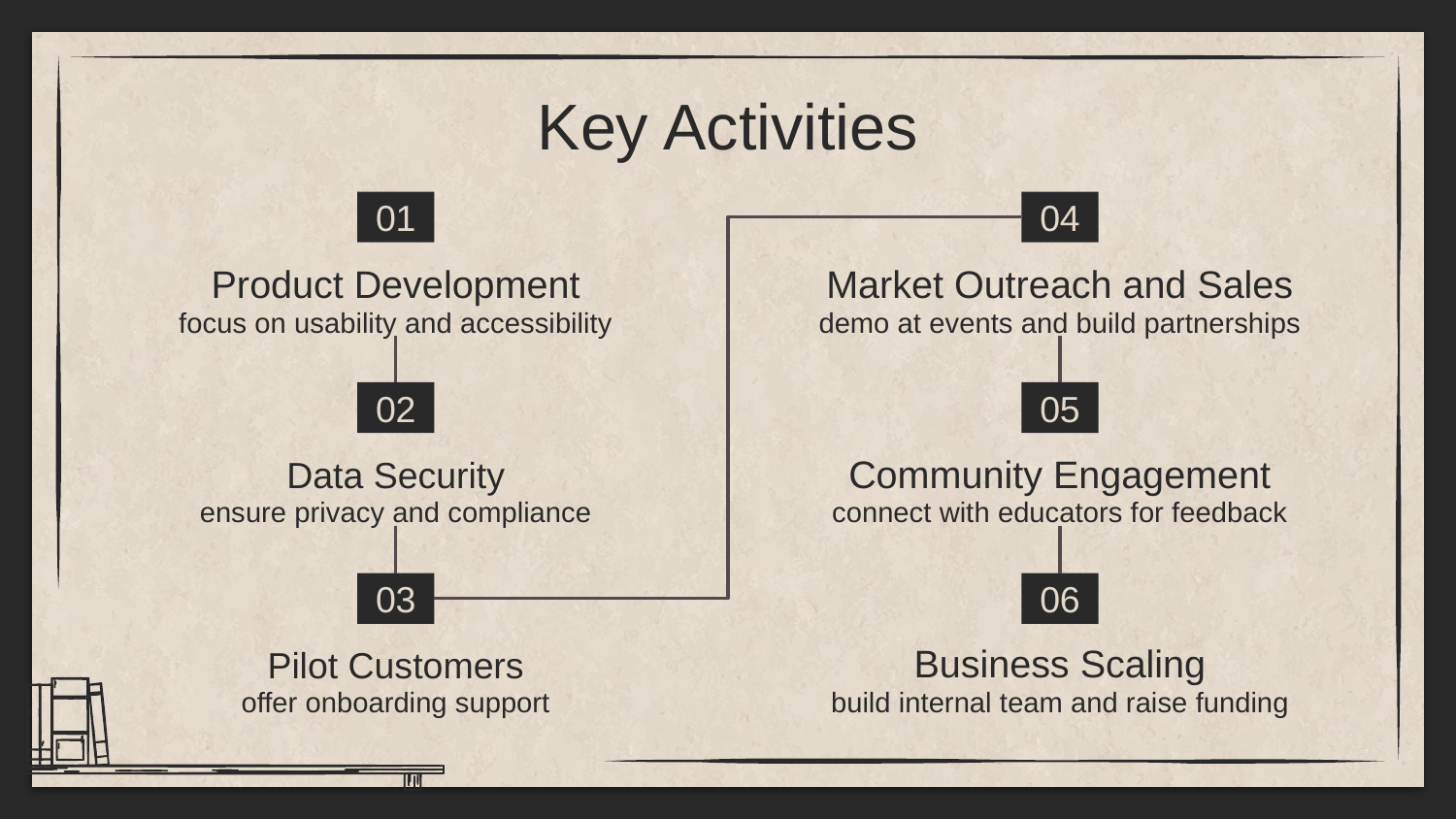

# Key Activities
01
04
Product Development
Market Outreach and Sales
focus on usability and accessibility
demo at events and build partnerships
02
05
Data Security
Community Engagement
ensure privacy and compliance
connect with educators for feedback
03
06
Business Scaling
Pilot Customers
offer onboarding support
build internal team and raise funding